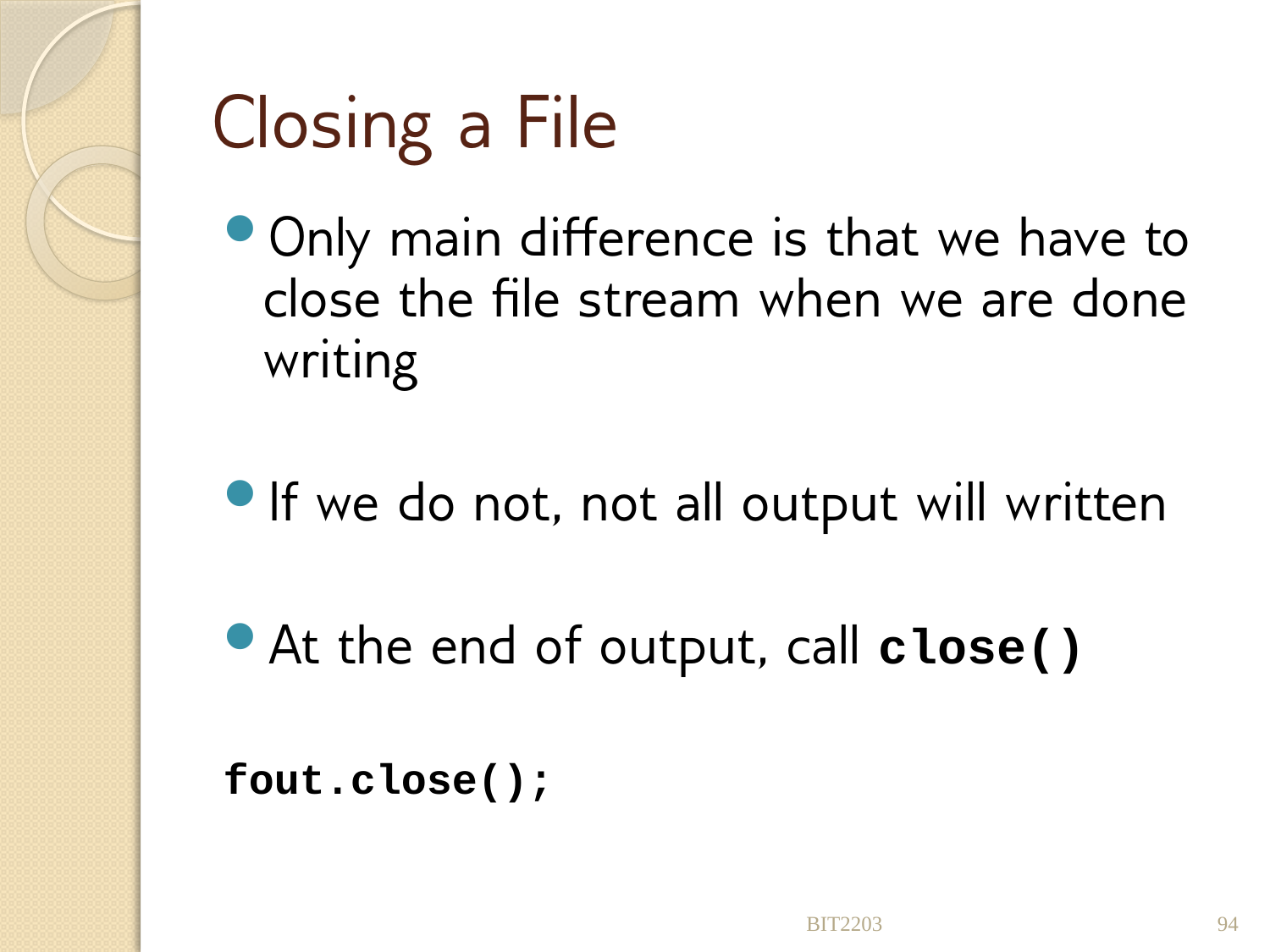

# Closing a File
Only main difference is that we have to close the file stream when we are done writing

If we do not, not all output will written

At the end of output, call close()

fout.close();
BIT2203
94